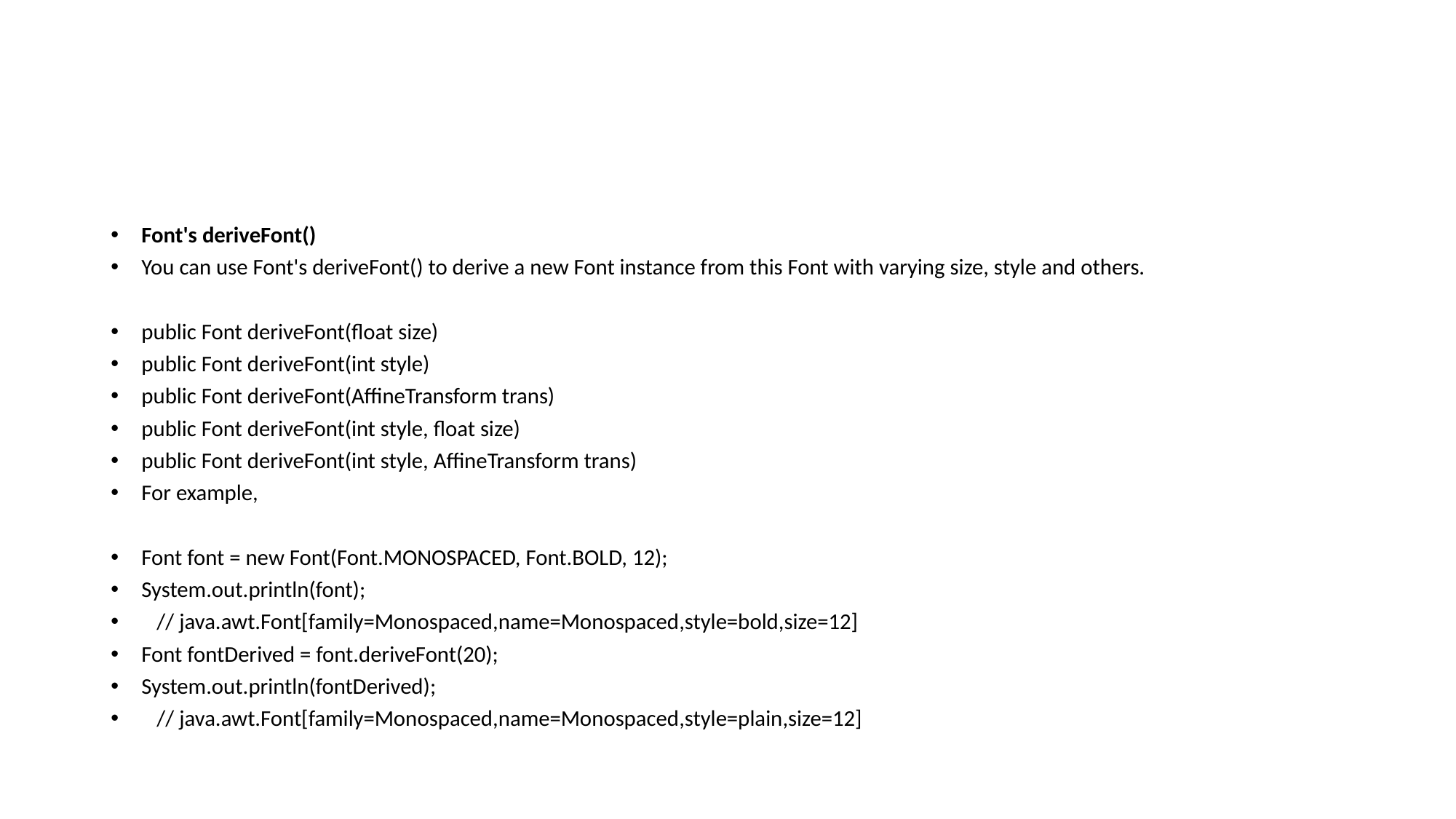

#
Font's deriveFont()
You can use Font's deriveFont() to derive a new Font instance from this Font with varying size, style and others.

public Font deriveFont(float size)
public Font deriveFont(int style)
public Font deriveFont(AffineTransform trans)
public Font deriveFont(int style, float size)
public Font deriveFont(int style, AffineTransform trans)
For example,

Font font = new Font(Font.MONOSPACED, Font.BOLD, 12);
System.out.println(font);
   // java.awt.Font[family=Monospaced,name=Monospaced,style=bold,size=12]
Font fontDerived = font.deriveFont(20);
System.out.println(fontDerived);
   // java.awt.Font[family=Monospaced,name=Monospaced,style=plain,size=12]